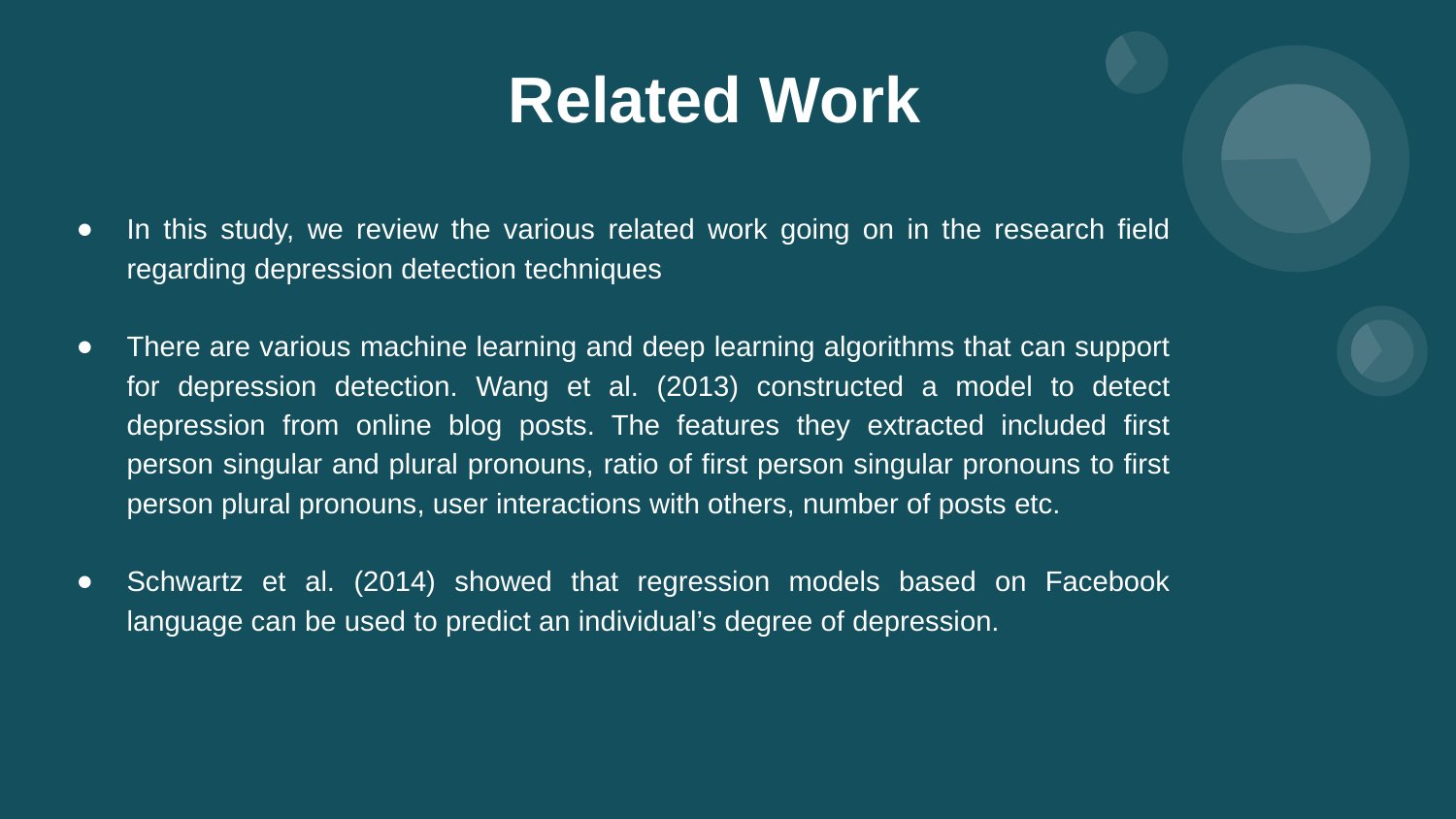

Related Work
# In this study, we review the various related work going on in the research field regarding depression detection techniques

There are various machine learning and deep learning algorithms that can support for depression detection. Wang et al. (2013) constructed a model to detect depression from online blog posts. The features they extracted included first person singular and plural pronouns, ratio of first person singular pronouns to first person plural pronouns, user interactions with others, number of posts etc.

Schwartz et al. (2014) showed that regression models based on Facebook language can be used to predict an individual’s degree of depression.